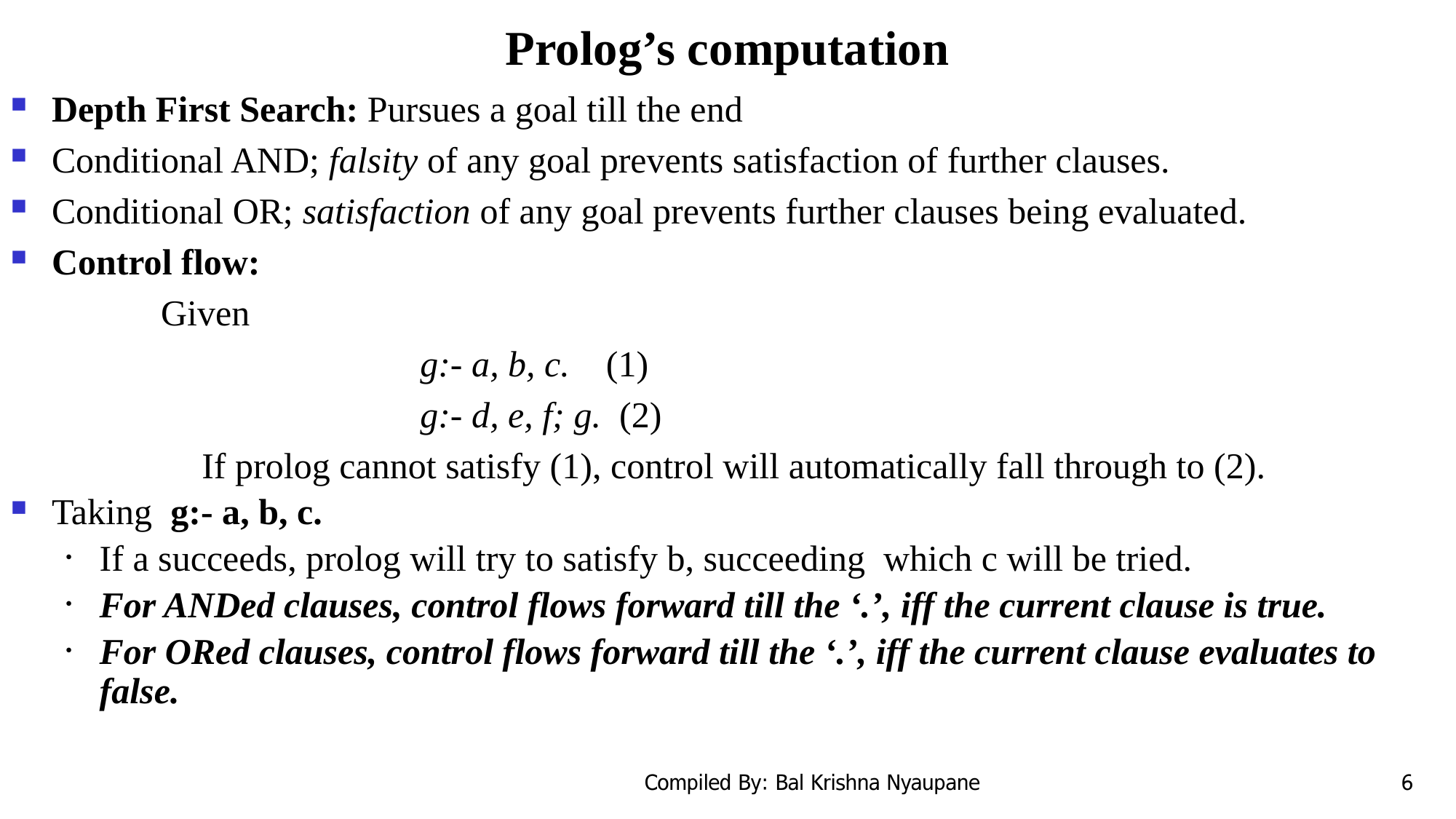

# Prolog’s computation
Depth First Search: Pursues a goal till the end
Conditional AND; falsity of any goal prevents satisfaction of further clauses.
Conditional OR; satisfaction of any goal prevents further clauses being evaluated.
Control flow:
Given
		g:- a, b, c.    (1)
		g:- d, e, f; g.  (2)
If prolog cannot satisfy (1), control will automatically fall through to (2).
Taking  g:- a, b, c.
If a succeeds, prolog will try to satisfy b, succeeding  which c will be tried.
For ANDed clauses, control flows forward till the ‘.’, iff the current clause is true.
For ORed clauses, control flows forward till the ‘.’, iff the current clause evaluates to false.

Compiled By: Bal Krishna Nyaupane
6